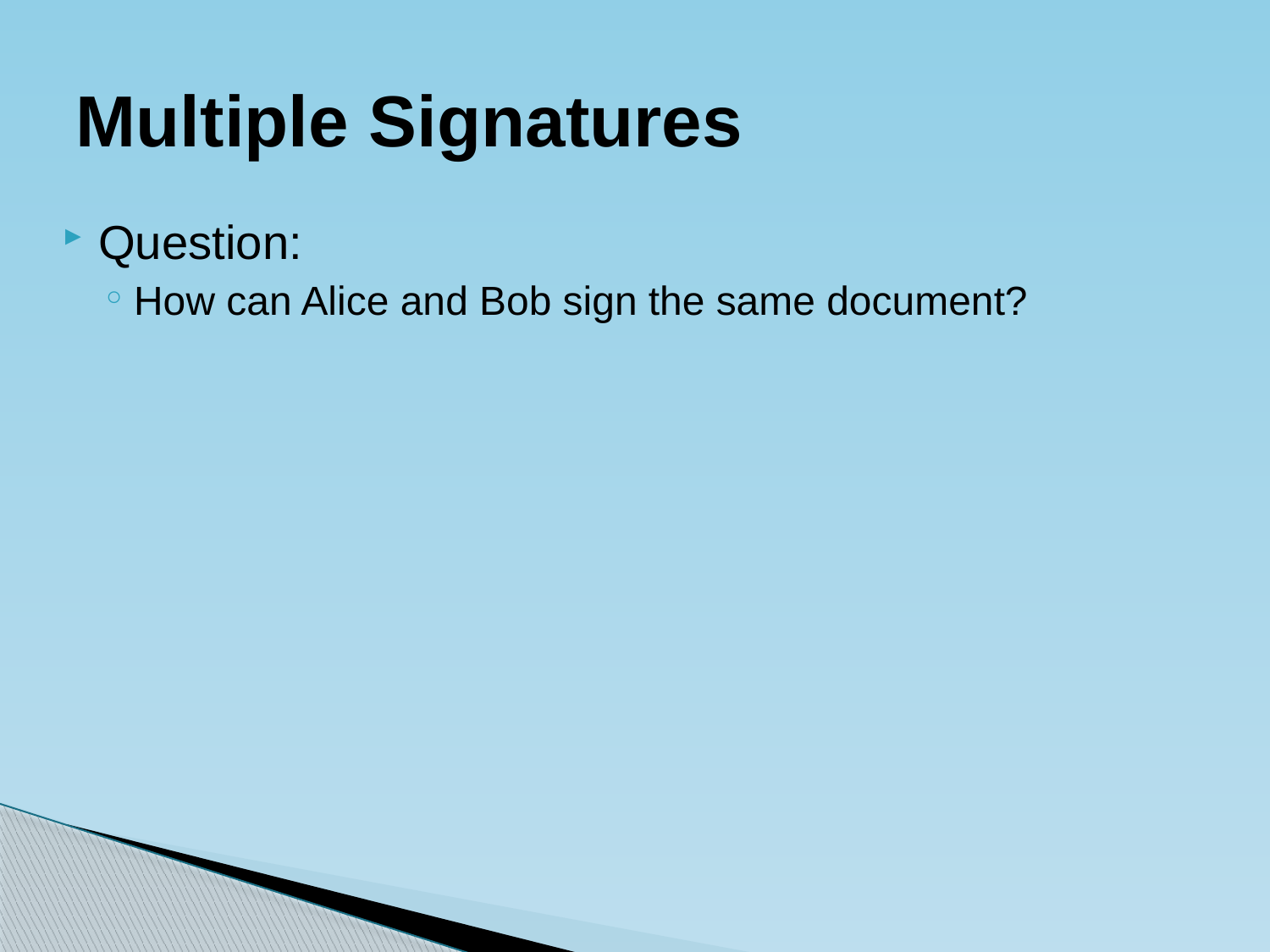

# Multiple Signatures
Question:
How can Alice and Bob sign the same document?